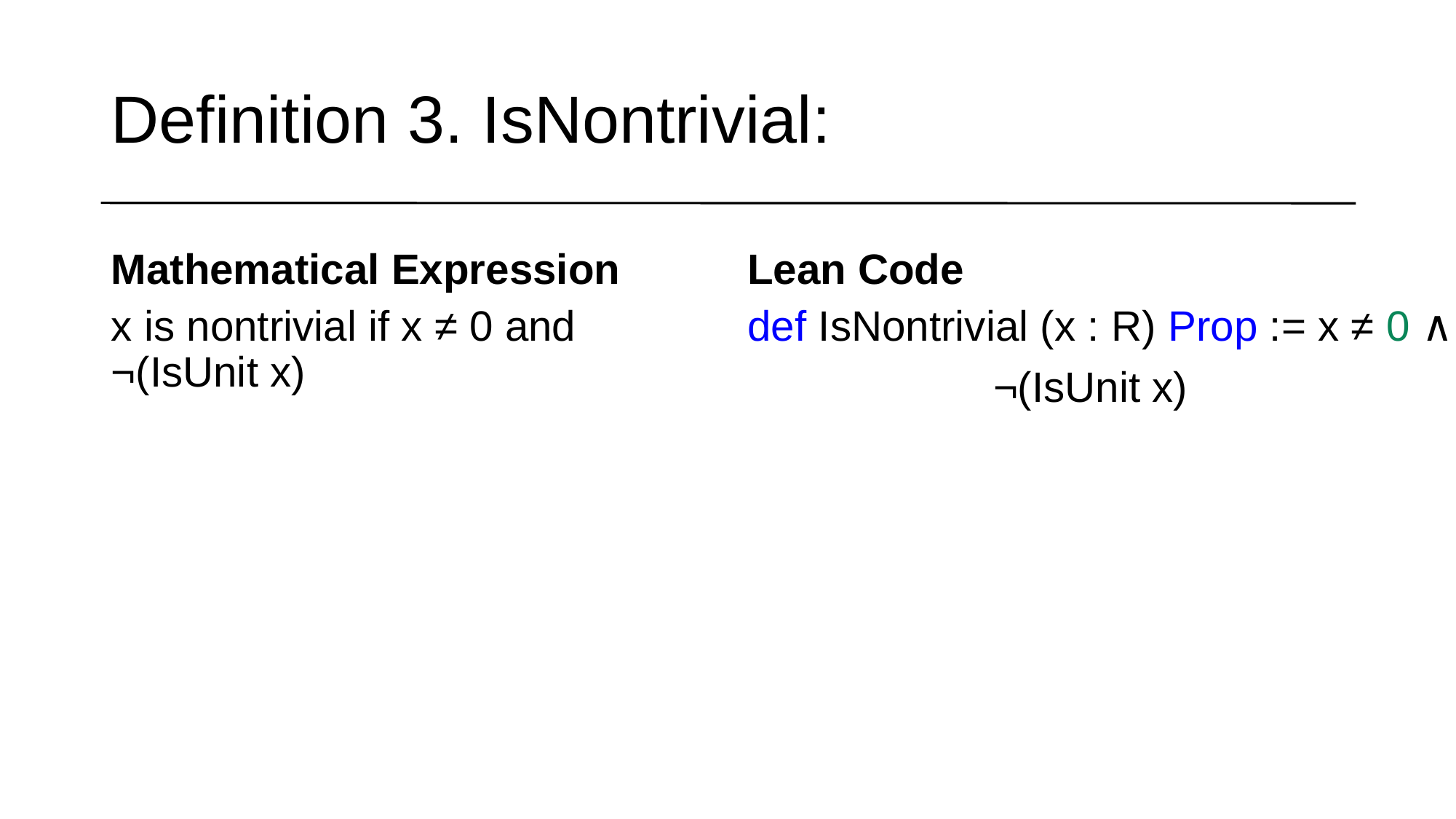

# Definition 3. IsNontrivial:
Mathematical Expression
Lean Code
x is nontrivial if x ≠ 0 and ¬(IsUnit x)
def IsNontrivial (x : R) Prop := x ≠ 0 ∧
			¬(IsUnit x)